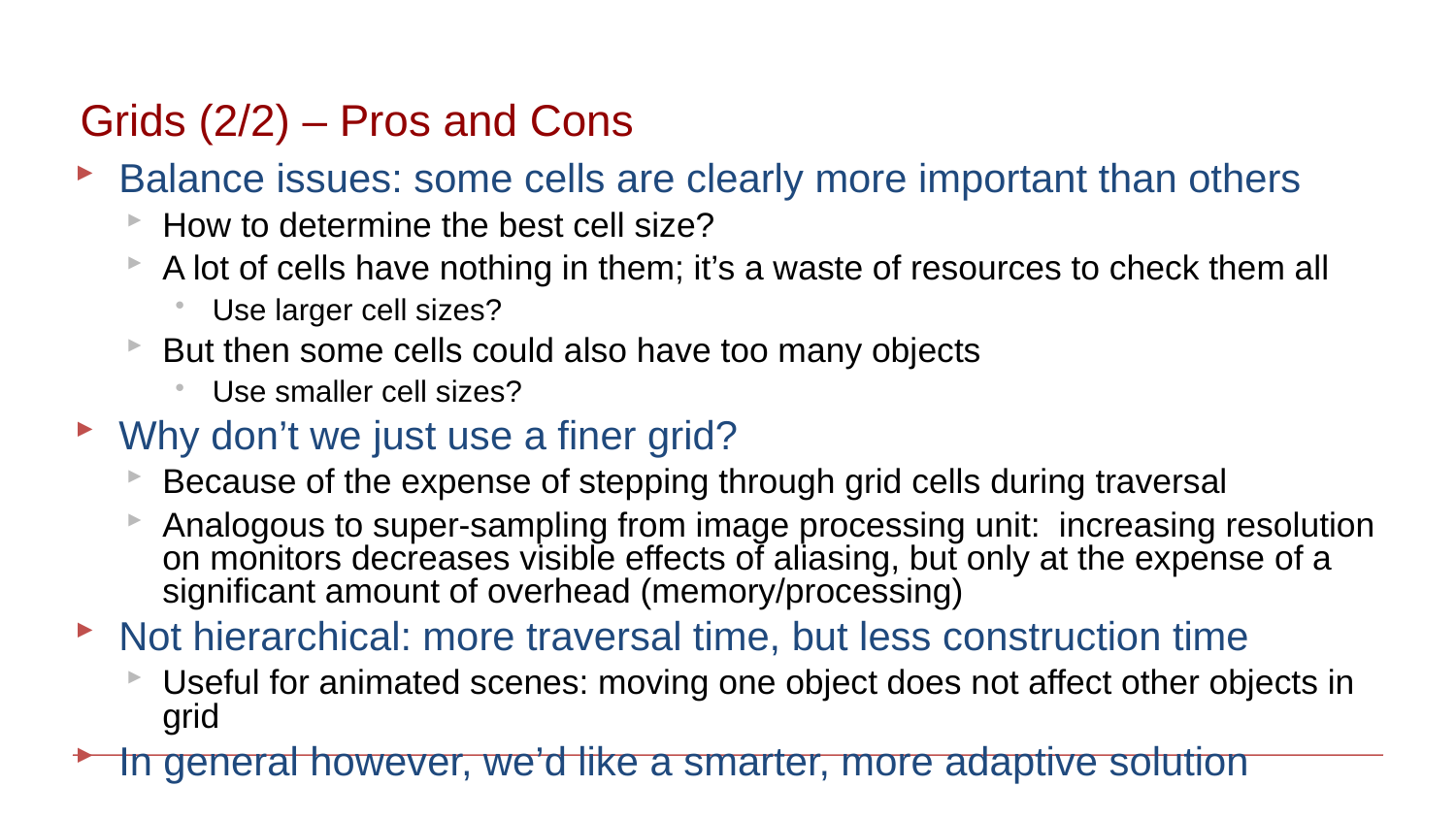

# Grids (2/2) – Pros and Cons
Balance issues: some cells are clearly more important than others
How to determine the best cell size?
A lot of cells have nothing in them; it’s a waste of resources to check them all
Use larger cell sizes?
But then some cells could also have too many objects
Use smaller cell sizes?
Why don’t we just use a finer grid?
Because of the expense of stepping through grid cells during traversal
Analogous to super-sampling from image processing unit:  increasing resolution on monitors decreases visible effects of aliasing, but only at the expense of a significant amount of overhead (memory/processing)
Not hierarchical: more traversal time, but less construction time
Useful for animated scenes: moving one object does not affect other objects in grid
In general however, we’d like a smarter, more adaptive solution